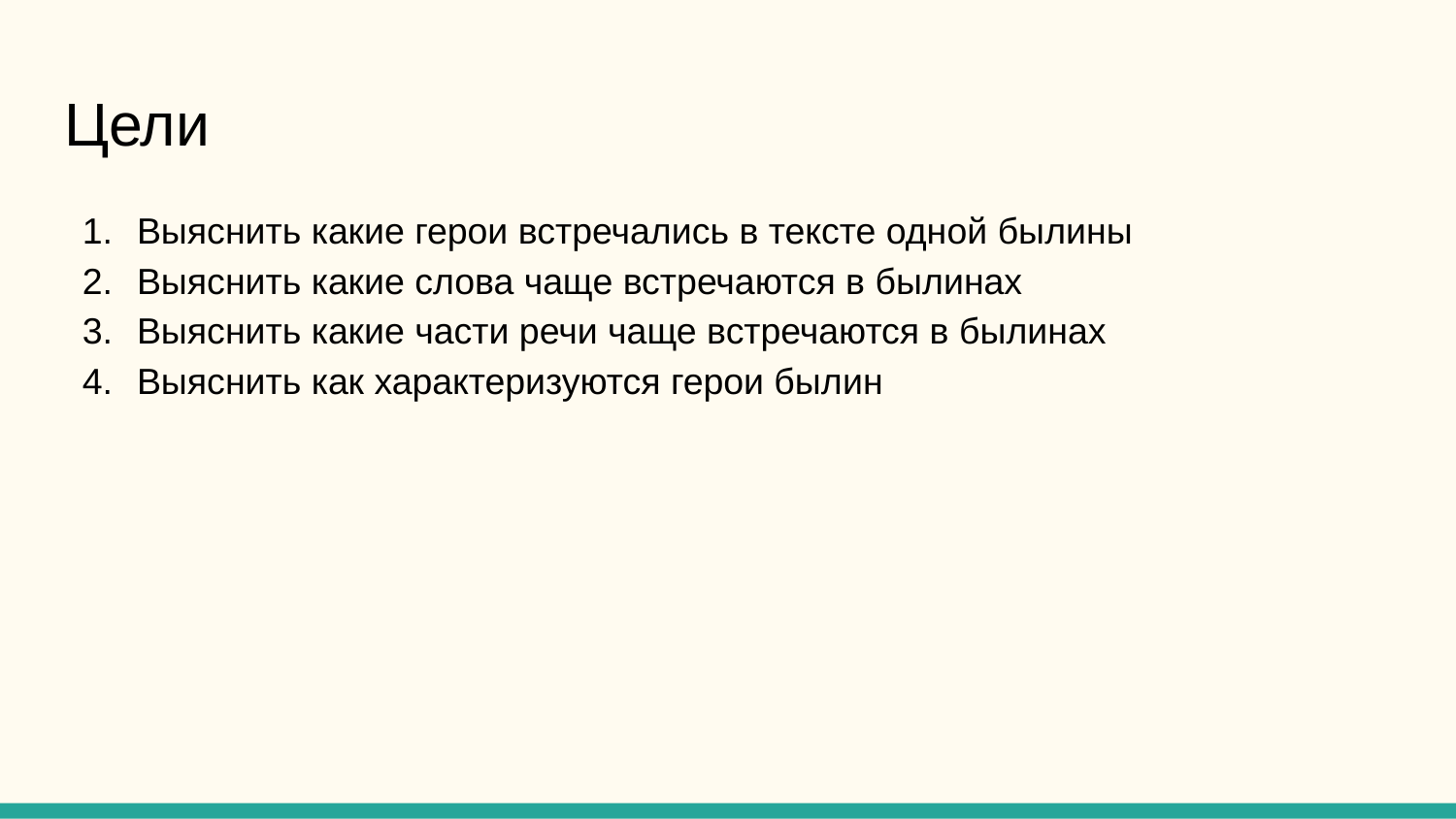

# Цели
Выяснить какие герои встречались в тексте одной былины
Выяснить какие слова чаще встречаются в былинах
Выяснить какие части речи чаще встречаются в былинах
Выяснить как характеризуются герои былин